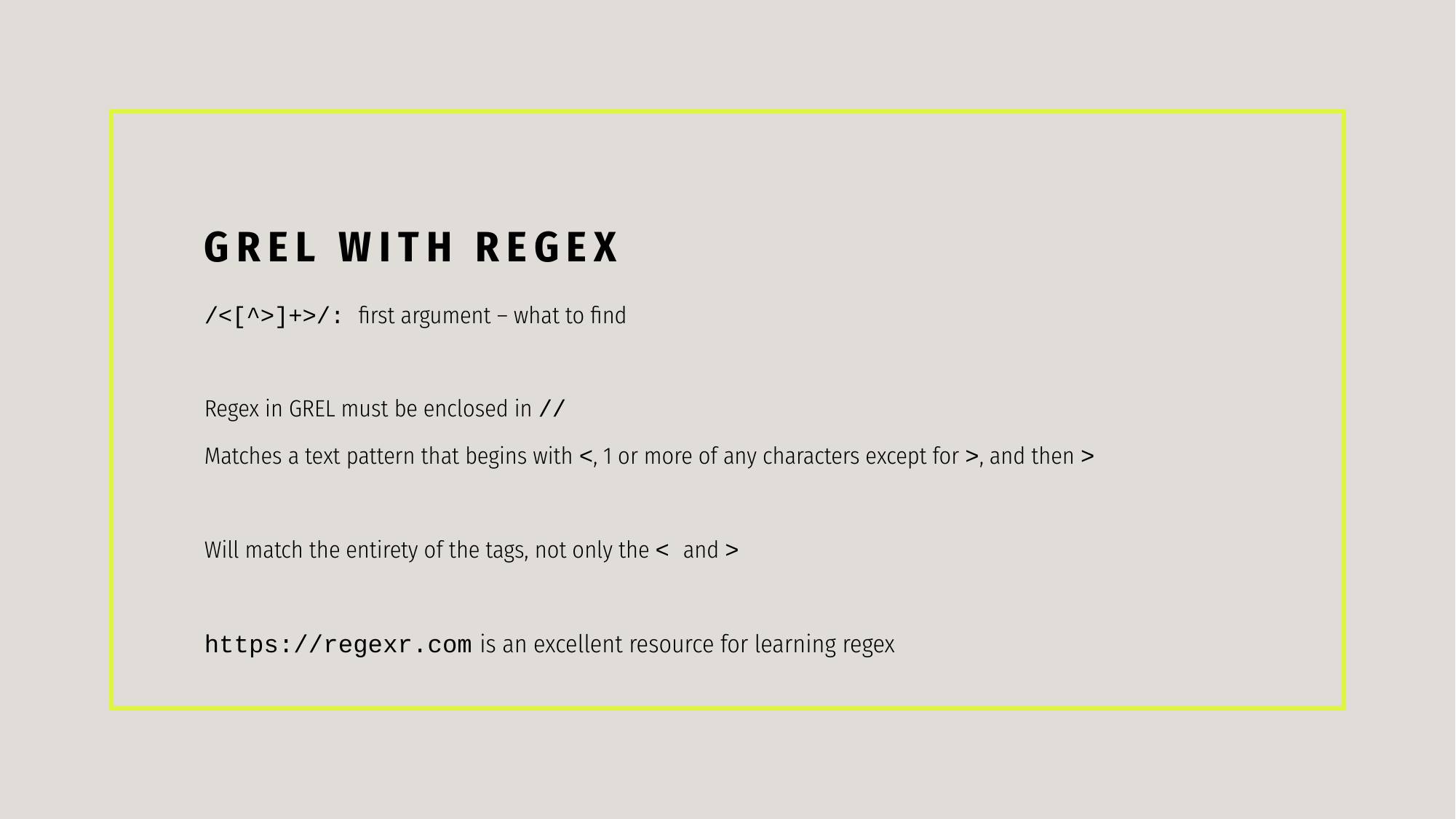

# GREL with REGEX
/<[^>]+>/: first argument – what to find

Regex in GREL must be enclosed in //
Matches a text pattern that begins with <, 1 or more of any characters except for >, and then >

Will match the entirety of the tags, not only the < and >

https://regexr.com is an excellent resource for learning regex